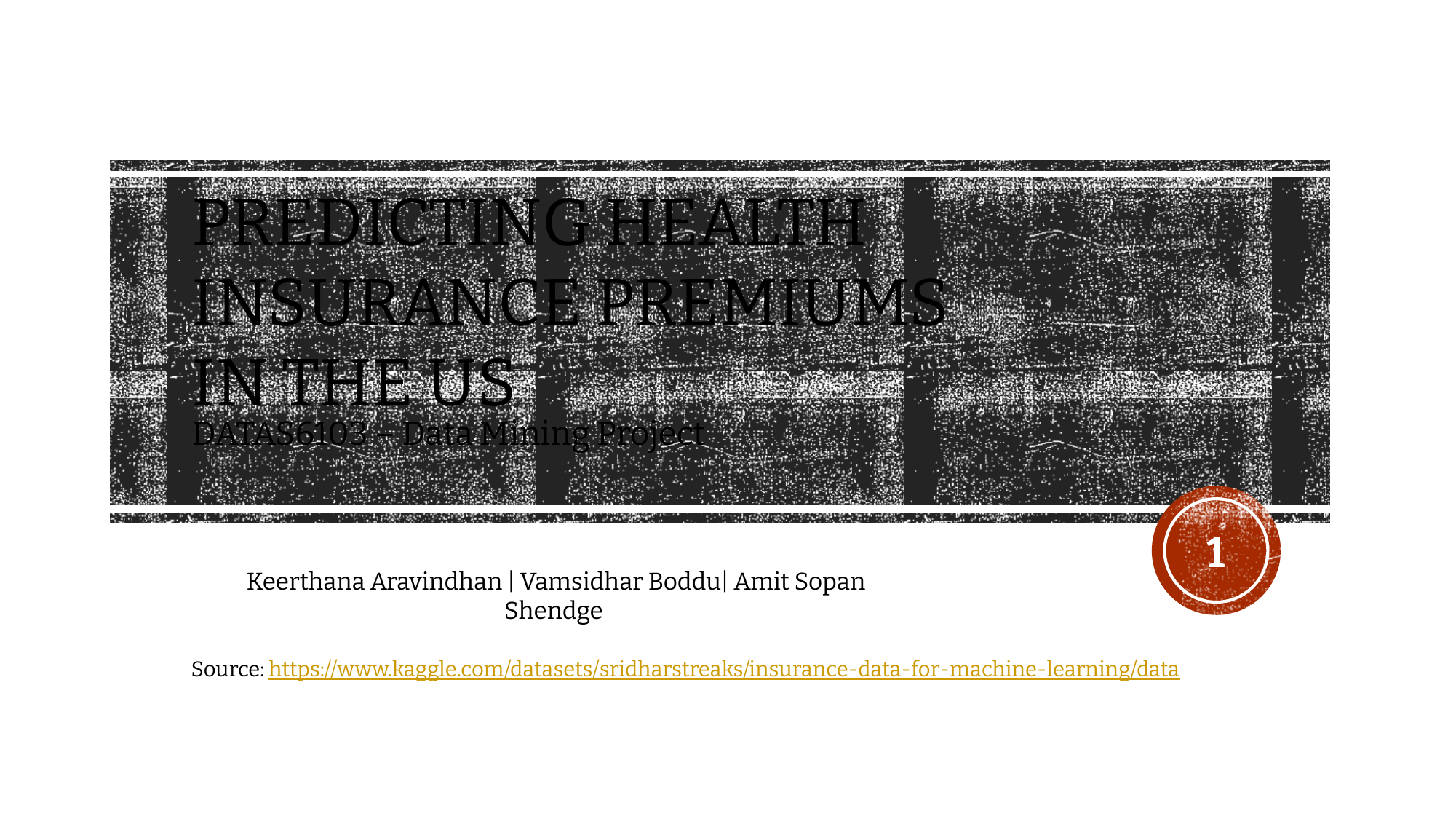

# Predicting Health Insurance Premiums in the US
DATAS6103 – Data Mining Project
1
 Keerthana Aravindhan | Vamsidhar Boddu| Amit Sopan Shendge
Source: https://www.kaggle.com/datasets/sridharstreaks/insurance-data-for-machine-learning/data